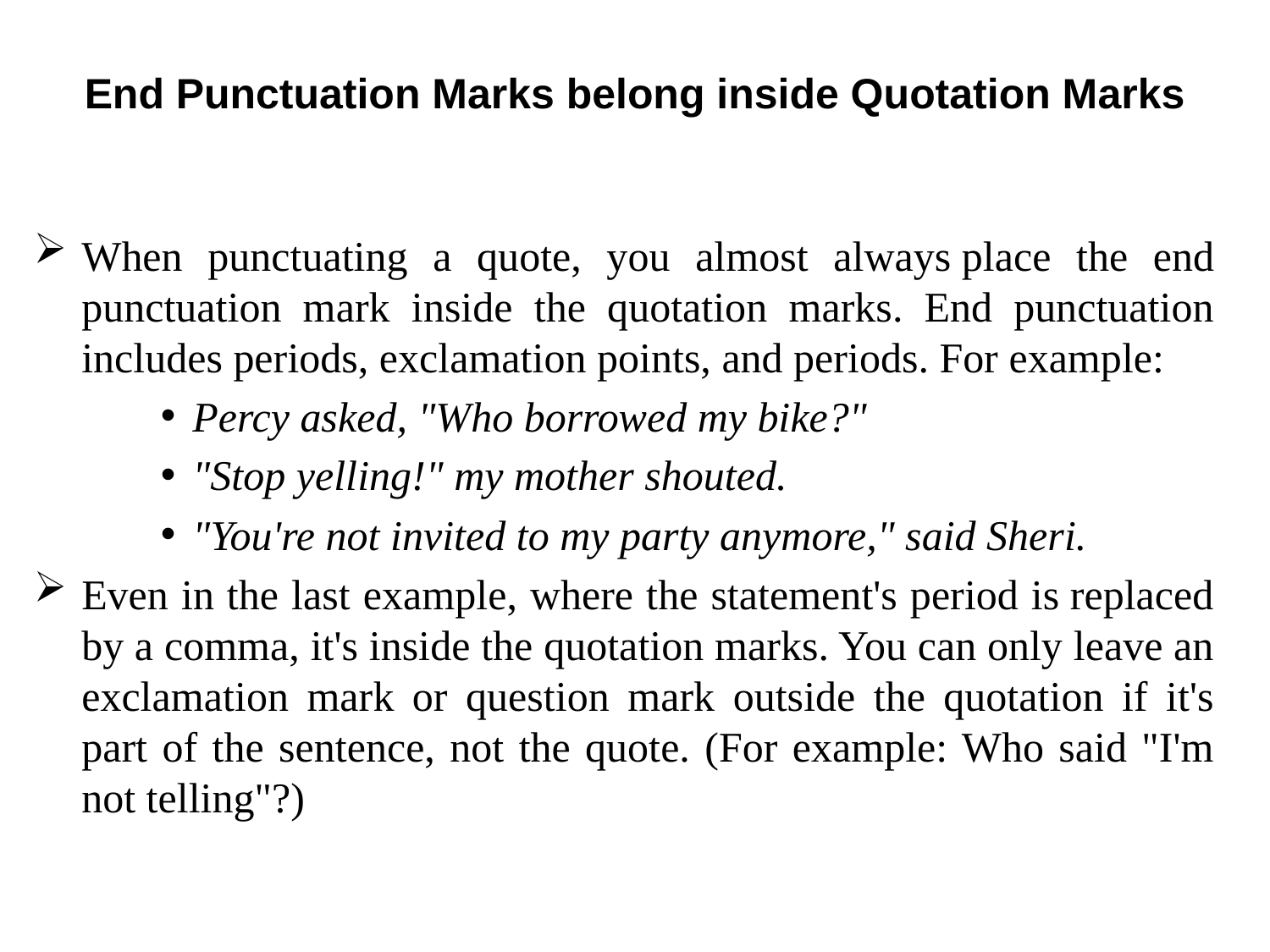

# End Punctuation Marks belong inside Quotation Marks
When punctuating a quote, you almost always place the end punctuation mark inside the quotation marks. End punctuation includes periods, exclamation points, and periods. For example:
Percy asked, "Who borrowed my bike?"
"Stop yelling!" my mother shouted.
"You're not invited to my party anymore," said Sheri.
Even in the last example, where the statement's period is replaced by a comma, it's inside the quotation marks. You can only leave an exclamation mark or question mark outside the quotation if it's part of the sentence, not the quote. (For example: Who said "I'm not telling"?)